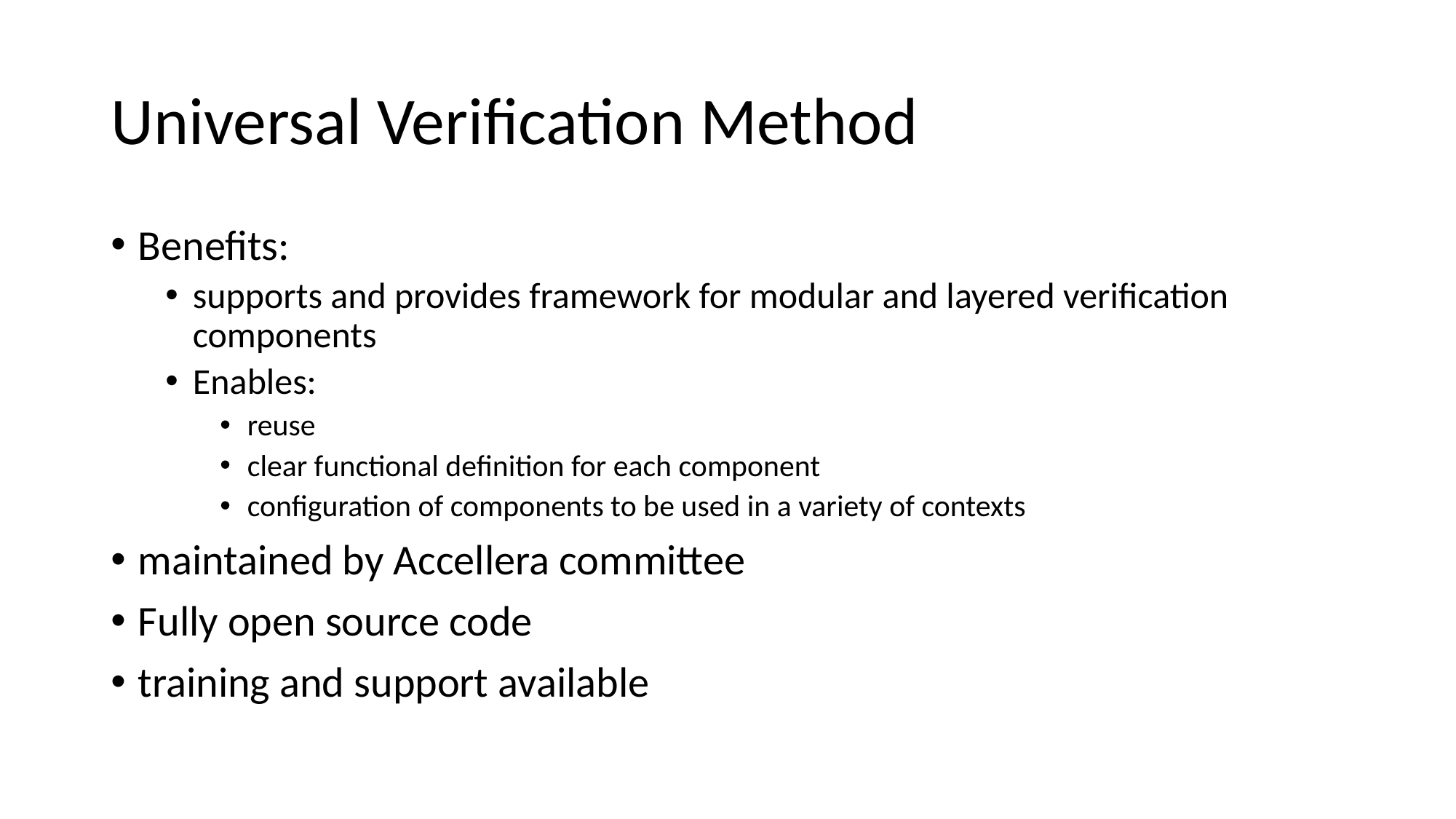

# Universal Verification Method
Benefits:
supports and provides framework for modular and layered verification components
Enables:
reuse
clear functional definition for each component
configuration of components to be used in a variety of contexts
maintained by Accellera committee
Fully open source code
training and support available